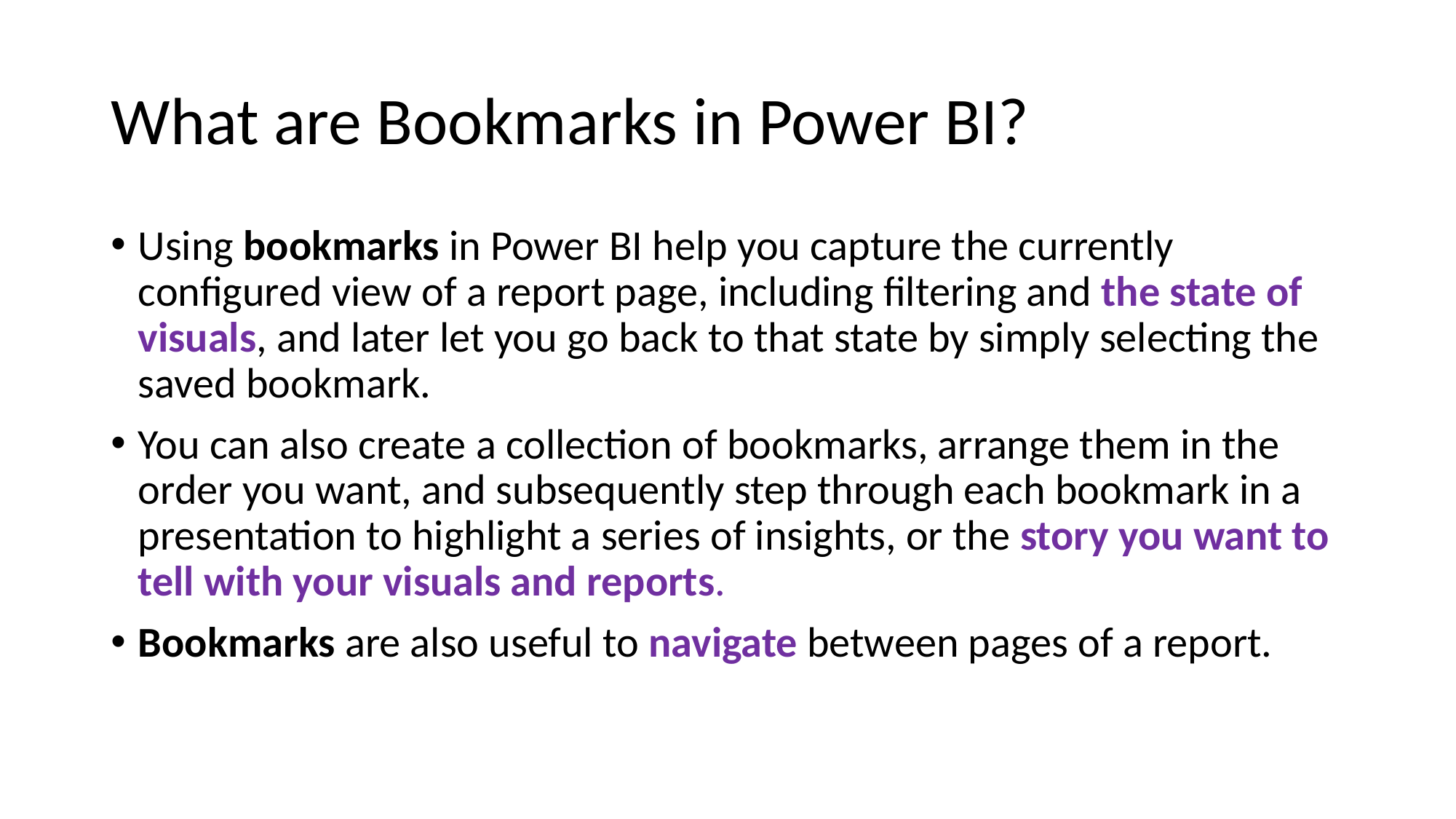

# What are Bookmarks in Power BI?
Using bookmarks in Power BI help you capture the currently configured view of a report page, including filtering and the state of visuals, and later let you go back to that state by simply selecting the saved bookmark.
You can also create a collection of bookmarks, arrange them in the order you want, and subsequently step through each bookmark in a presentation to highlight a series of insights, or the story you want to tell with your visuals and reports.
Bookmarks are also useful to navigate between pages of a report.